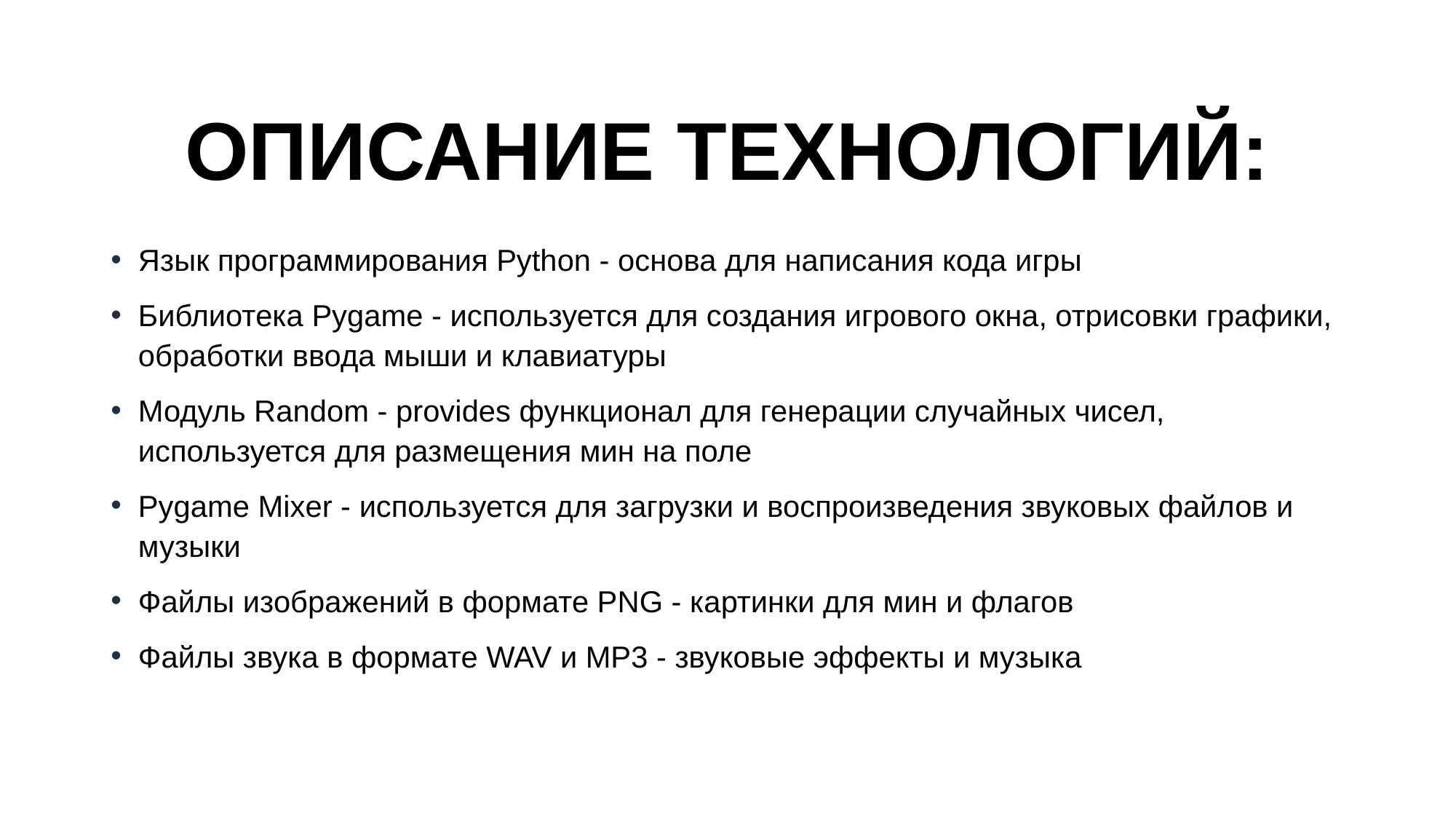

# ОПИСАНИЕ ТЕХНОЛОГИЙ:
Язык программирования Python - основа для написания кода игры
Библиотека Pygame - используется для создания игрового окна, отрисовки графики, обработки ввода мыши и клавиатуры
Модуль Random - provides функционал для генерации случайных чисел, используется для размещения мин на поле
Pygame Mixer - используется для загрузки и воспроизведения звуковых файлов и музыки
Файлы изображений в формате PNG - картинки для мин и флагов
Файлы звука в формате WAV и MP3 - звуковые эффекты и музыка